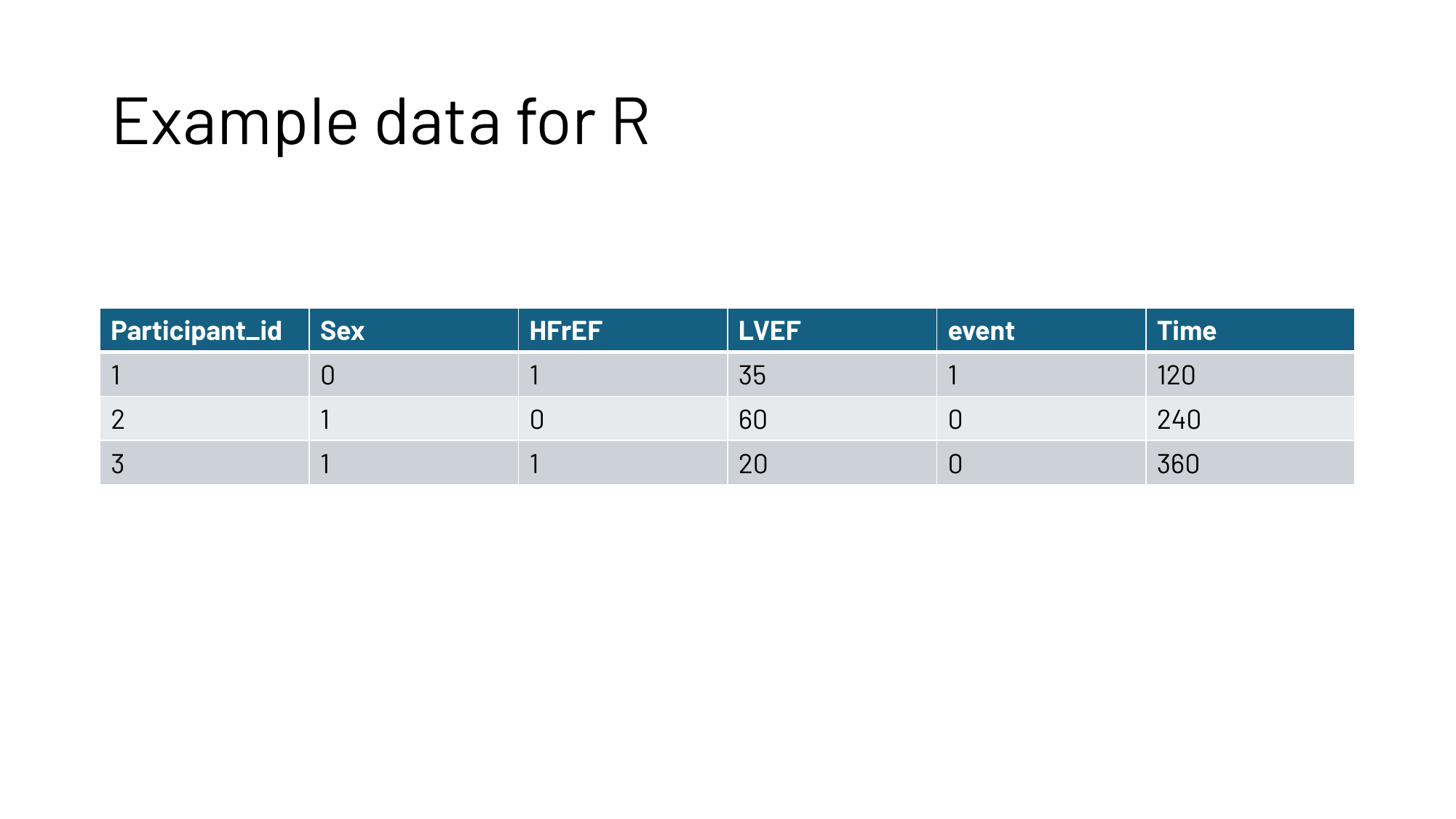

# Example data for R
| Participant\_id | Sex | HFrEF | LVEF | event | Time |
| --- | --- | --- | --- | --- | --- |
| 1 | 0 | 1 | 35 | 1 | 120 |
| 2 | 1 | 0 | 60 | 0 | 240 |
| 3 | 1 | 1 | 20 | 0 | 360 |